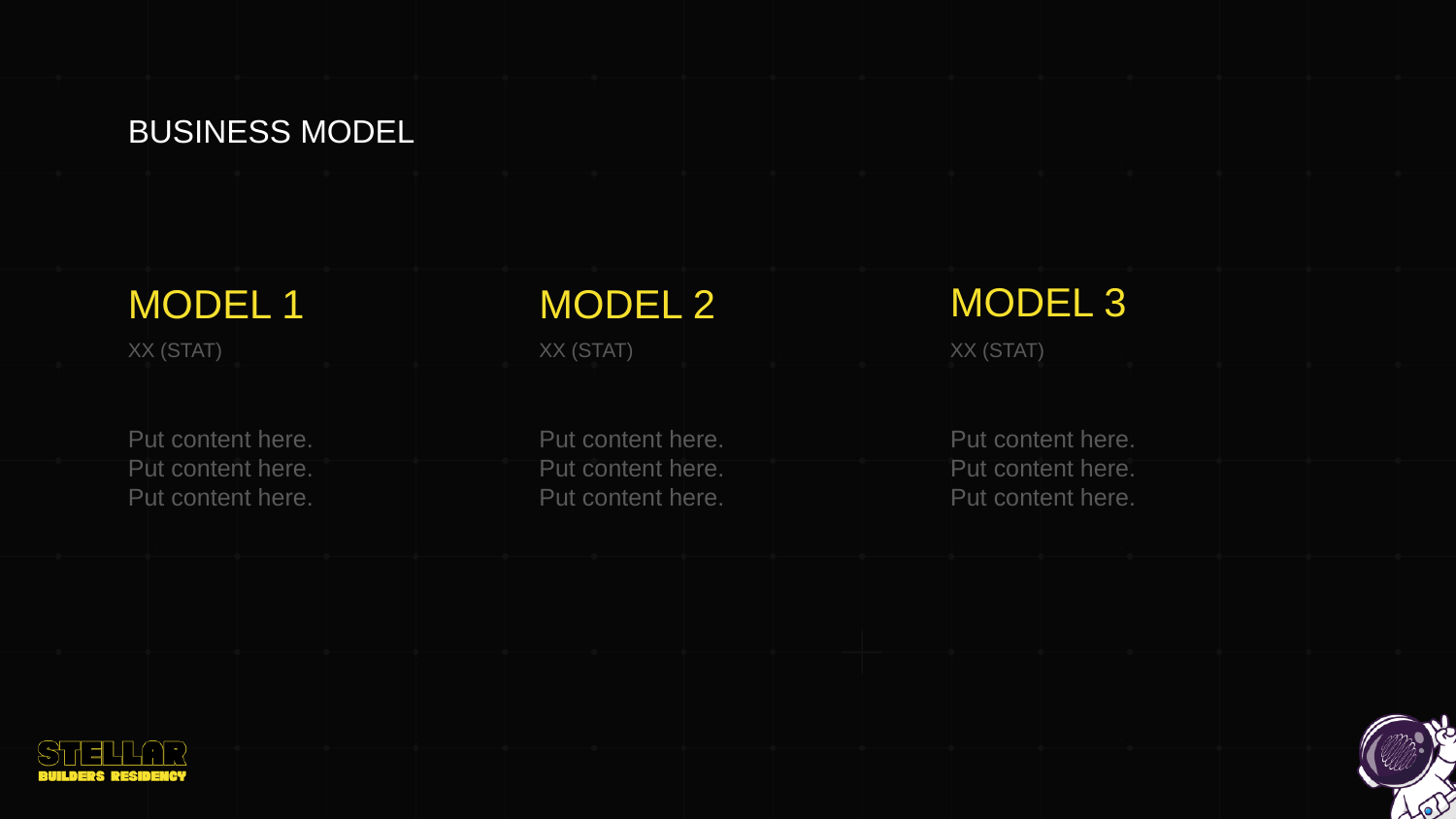

BUSINESS MODEL
MODEL 3
MODEL 1
MODEL 2
XX (STAT)
XX (STAT)
XX (STAT)
Put content here. Put content here. Put content here.
Put content here. Put content here. Put content here.
Put content here. Put content here. Put content here.